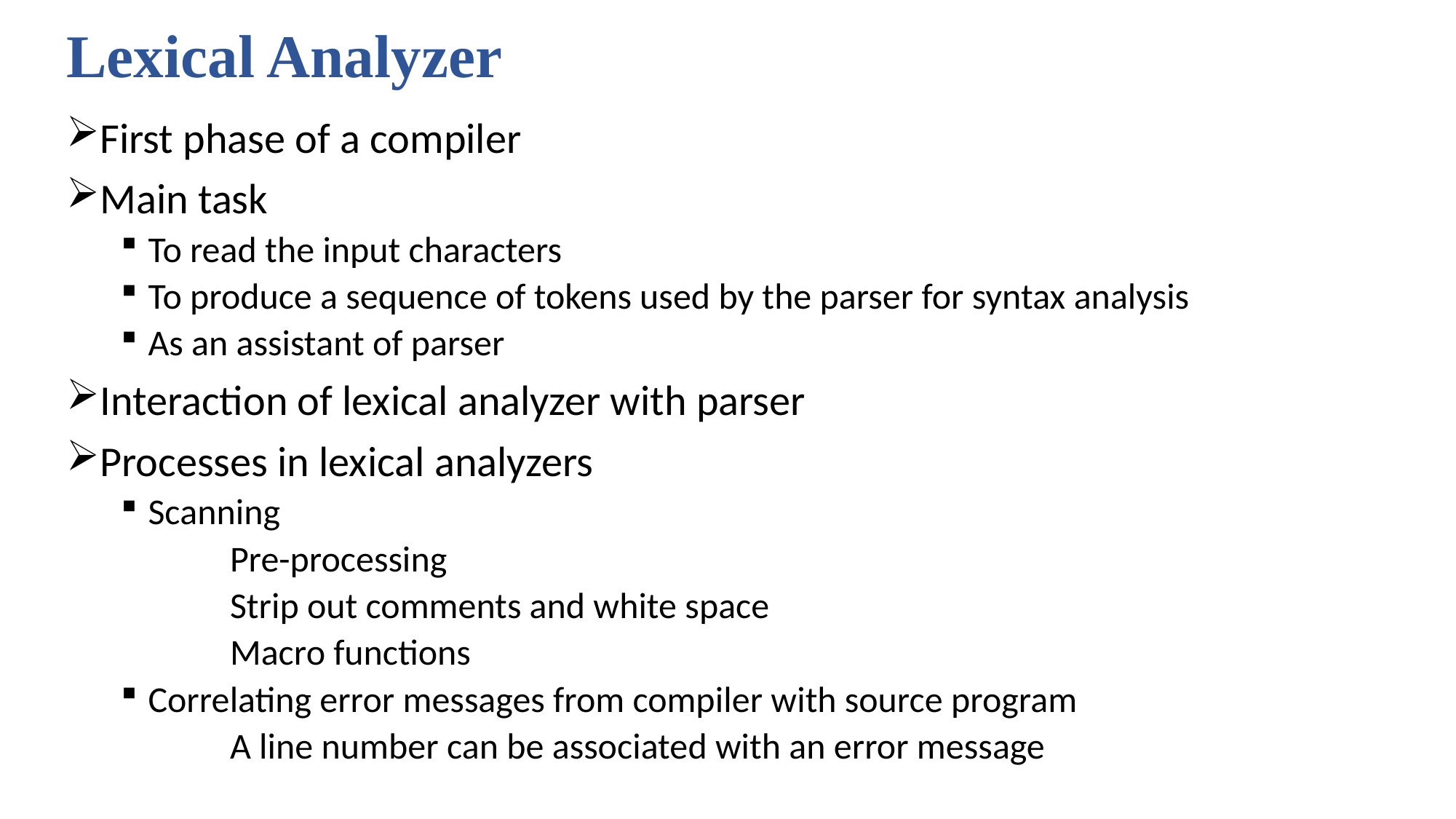

# Lexical Analyzer
First phase of a compiler
Main task
To read the input characters
To produce a sequence of tokens used by the parser for syntax analysis
As an assistant of parser
Interaction of lexical analyzer with parser
Processes in lexical analyzers
Scanning
	Pre-processing
	Strip out comments and white space
	Macro functions
Correlating error messages from compiler with source program
	A line number can be associated with an error message